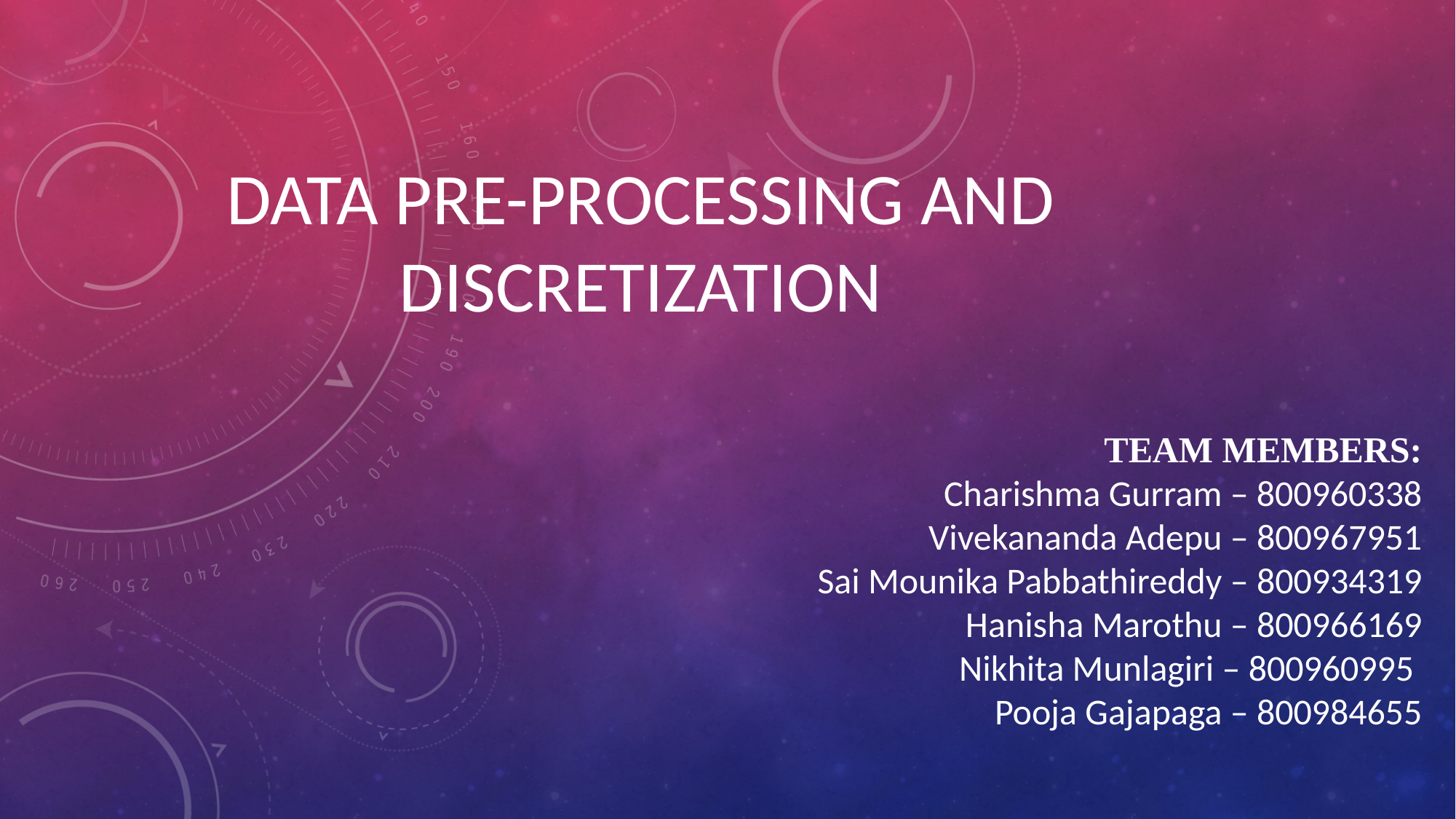

# Data pre-processing and Discretization

TEAM MEMBERS:
Charishma Gurram – 800960338
Vivekananda Adepu – 800967951
Sai Mounika Pabbathireddy – 800934319
Hanisha Marothu – 800966169
Nikhita Munlagiri – 800960995
Pooja Gajapaga – 800984655